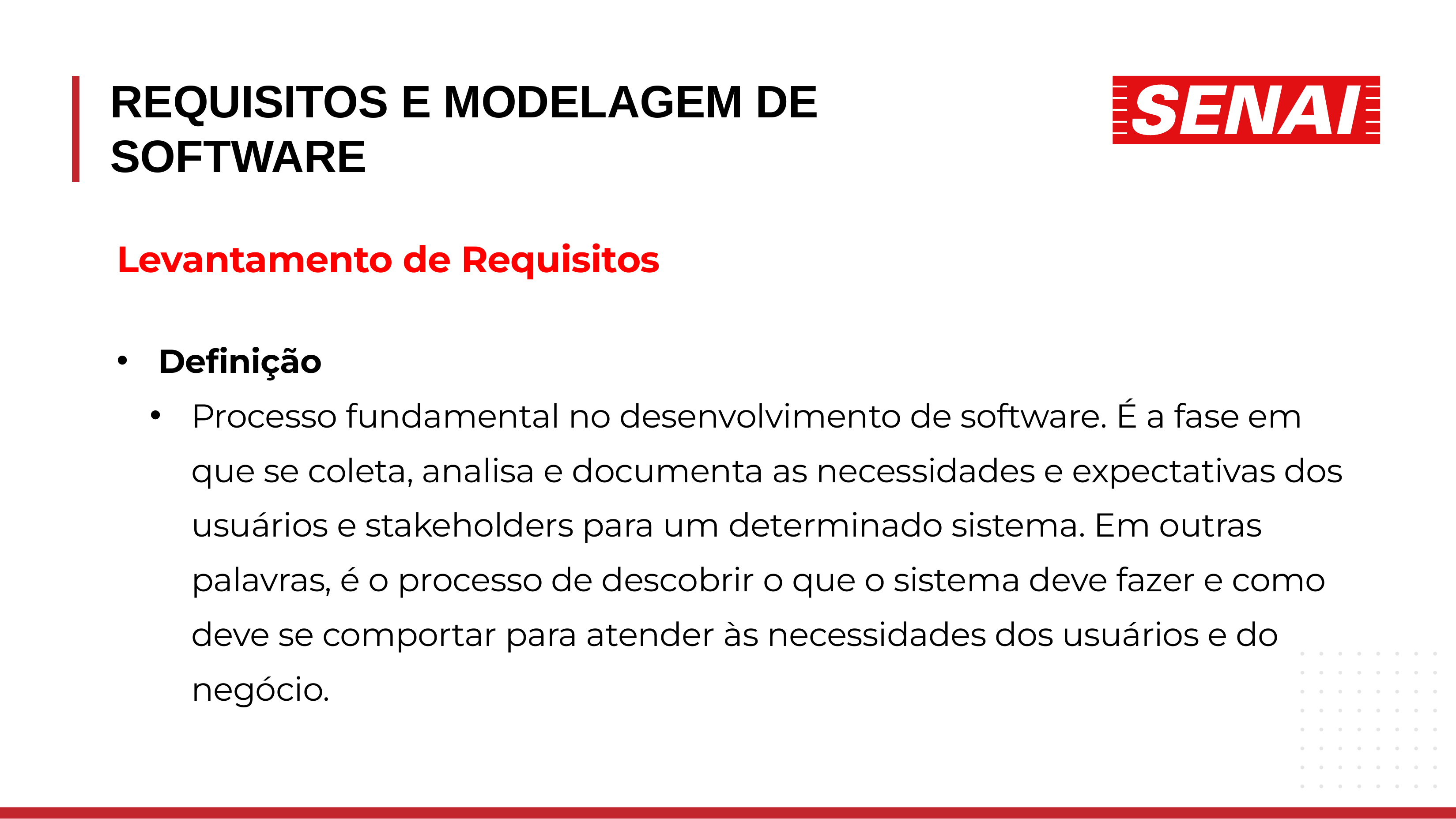

REQUISITOS E MODELAGEM DE SOFTWARE

Levantamento de Requisitos
Definição
Processo fundamental no desenvolvimento de software. É a fase em que se coleta, analisa e documenta as necessidades e expectativas dos usuários e stakeholders para um determinado sistema. Em outras palavras, é o processo de descobrir o que o sistema deve fazer e como deve se comportar para atender às necessidades dos usuários e do negócio.